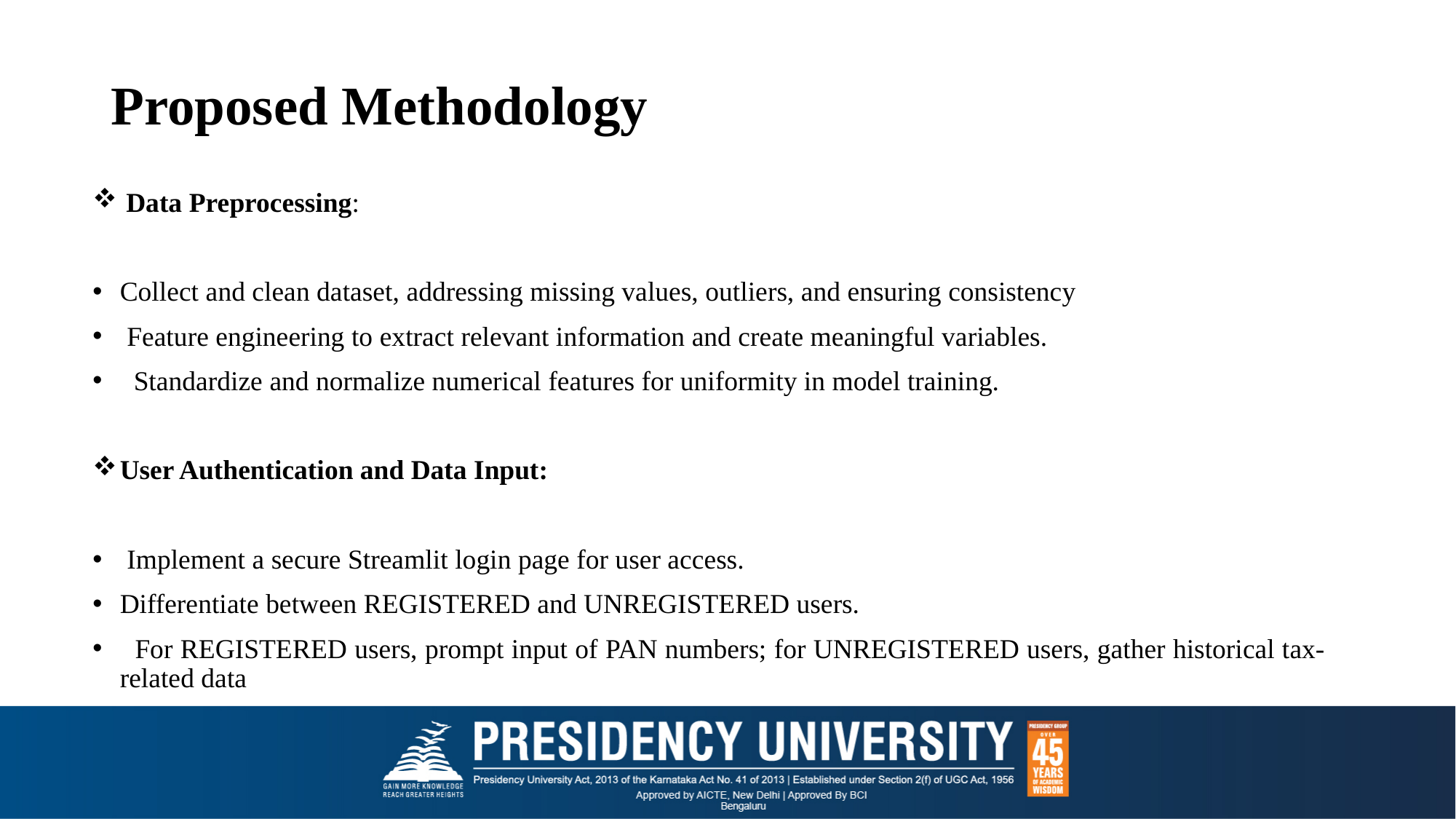

# Proposed Methodology
 Data Preprocessing:

Collect and clean dataset, addressing missing values, outliers, and ensuring consistency
 Feature engineering to extract relevant information and create meaningful variables.
  Standardize and normalize numerical features for uniformity in model training.

User Authentication and Data Input:

 Implement a secure Streamlit login page for user access.
Differentiate between REGISTERED and UNREGISTERED users.
  For REGISTERED users, prompt input of PAN numbers; for UNREGISTERED users, gather historical tax-related data